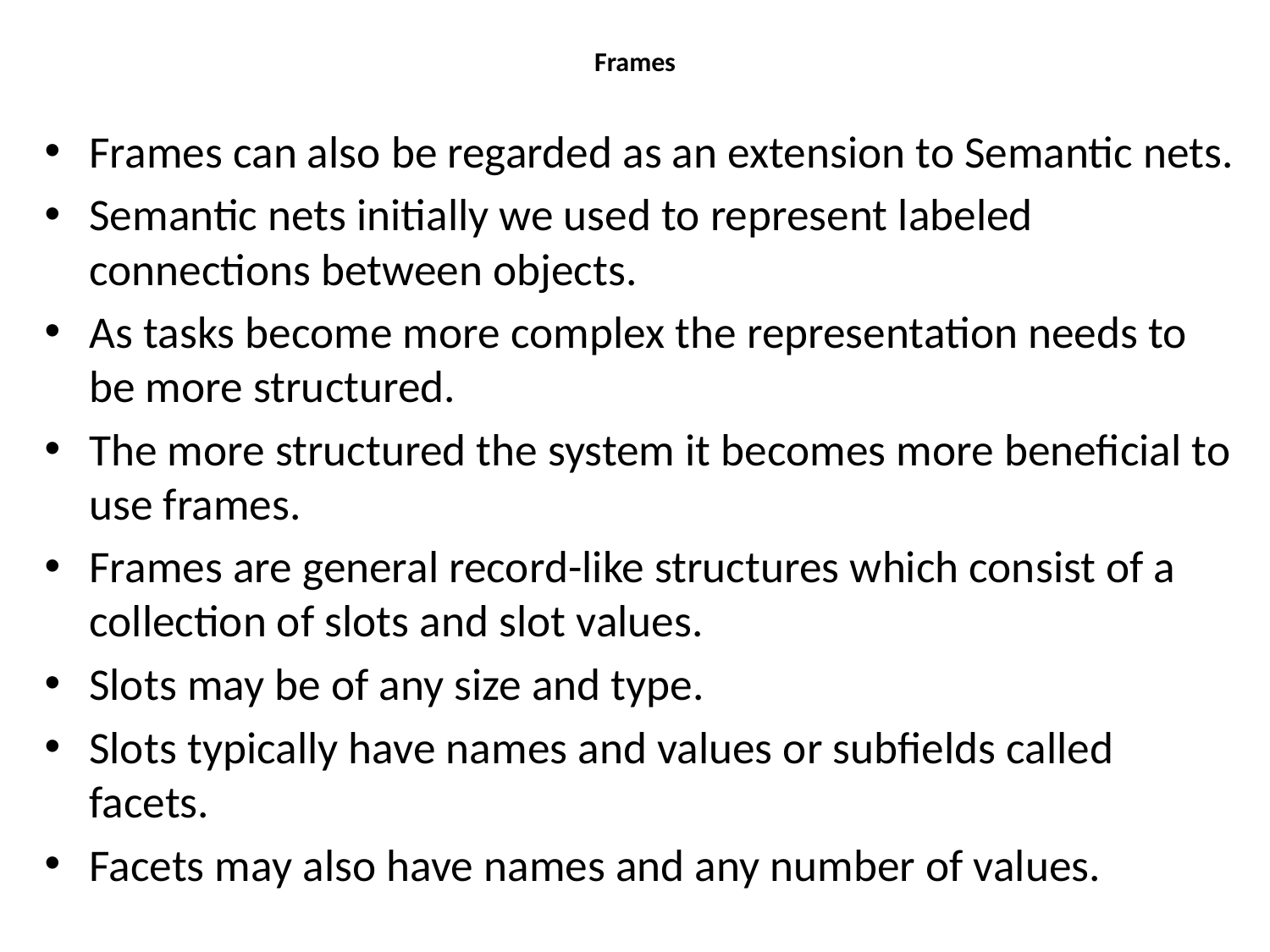

# Frames
Frames can also be regarded as an extension to Semantic nets.
Semantic nets initially we used to represent labeled connections between objects.
As tasks become more complex the representation needs to be more structured.
The more structured the system it becomes more beneficial to use frames.
Frames are general record-like structures which consist of a collection of slots and slot values.
Slots may be of any size and type.
Slots typically have names and values or subfields called facets.
Facets may also have names and any number of values.